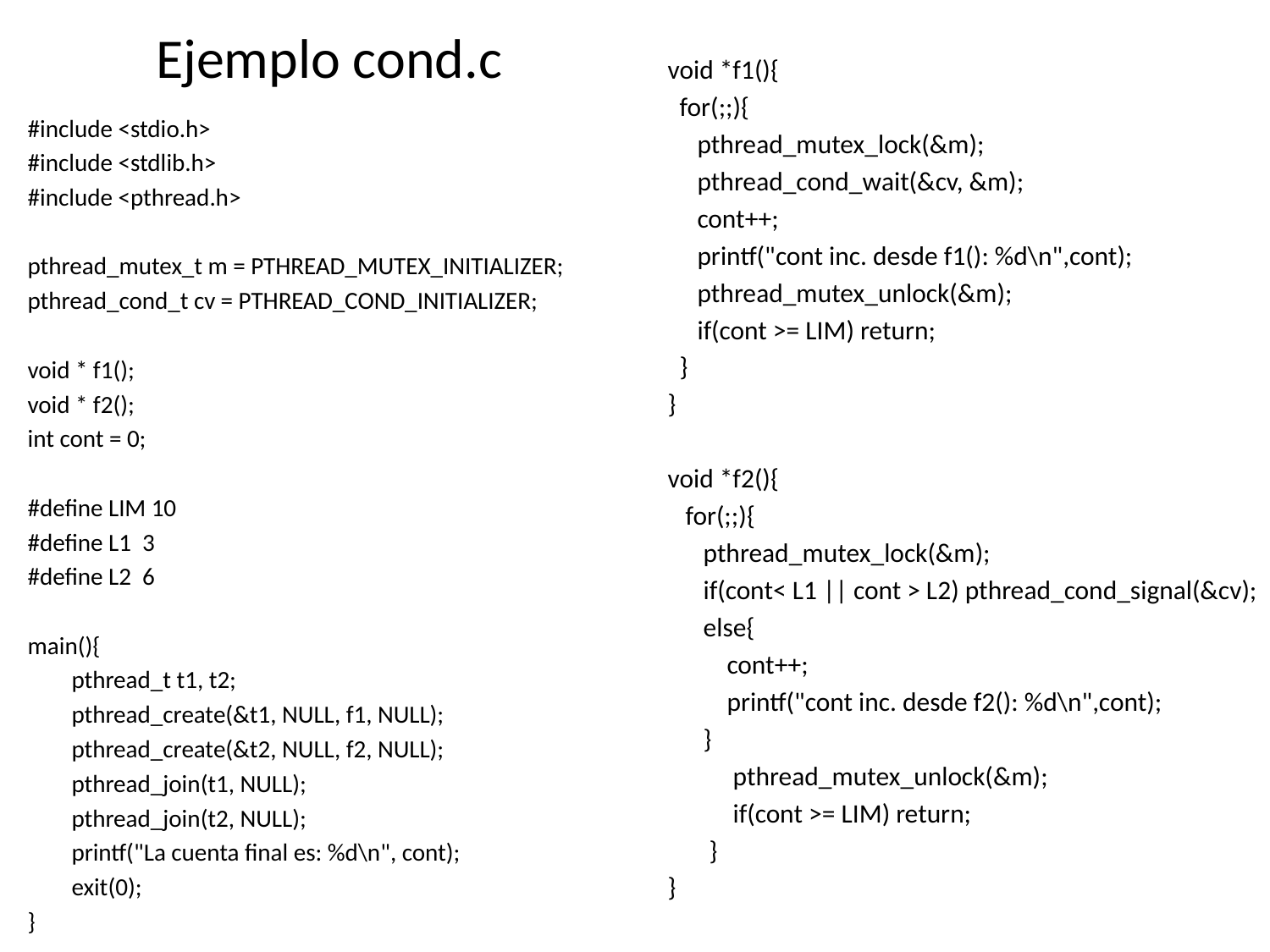

# Ejemplo cond.c
void *f1(){
  for(;;){
     pthread_mutex_lock(&m);
     pthread_cond_wait(&cv, &m);
     cont++;
     printf("cont inc. desde f1(): %d\n",cont);
     pthread_mutex_unlock(&m);
     if(cont >= LIM) return;
  }
}

void *f2(){
   for(;;){
      pthread_mutex_lock(&m);
      if(cont< L1 || cont > L2) pthread_cond_signal(&cv);
      else{
          cont++;
          printf("cont inc. desde f2(): %d\n",cont);
      }
           pthread_mutex_unlock(&m);
           if(cont >= LIM) return;
       }
}
#include <stdio.h>
#include <stdlib.h>
#include <pthread.h>

pthread_mutex_t m = PTHREAD_MUTEX_INITIALIZER;
pthread_cond_t cv = PTHREAD_COND_INITIALIZER;

void * f1();
void * f2();
int cont = 0;

#define LIM 10
#define L1  3
#define L2  6

main(){
        pthread_t t1, t2;
        pthread_create(&t1, NULL, f1, NULL);
        pthread_create(&t2, NULL, f2, NULL);
        pthread_join(t1, NULL);
        pthread_join(t2, NULL);
        printf("La cuenta final es: %d\n", cont);
        exit(0);
}